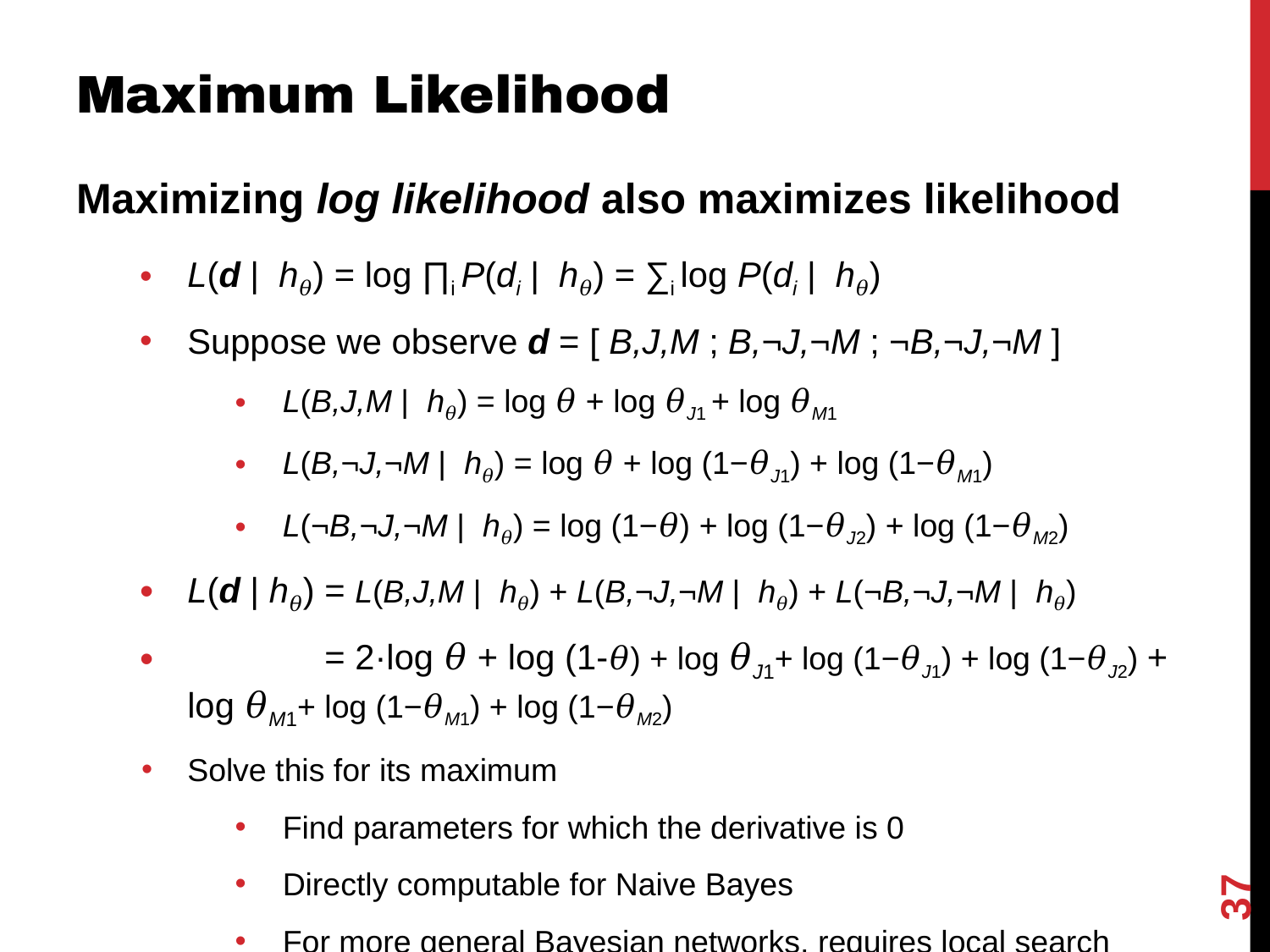

# Maximum Likelihood
Maximizing log likelihood also maximizes likelihood
L(d |  h𝜃) = log ∏i P(di |  h𝜃) = ∑i log P(di |  h𝜃)
Suppose we observe d = [ B,J,M ; B,¬J,¬M ; ¬B,¬J,¬M ]
L(B,J,M |  h𝜃) = log 𝜃 + log 𝜃J1 + log 𝜃M1
L(B,¬J,¬M |  h𝜃) = log 𝜃 + log (1−𝜃J1) + log (1−𝜃M1)
L(¬B,¬J,¬M |  h𝜃) = log (1−𝜃) + log (1−𝜃J2) + log (1−𝜃M2)
L(d | h𝜃) = L(B,J,M |  h𝜃) + L(B,¬J,¬M |  h𝜃) + L(¬B,¬J,¬M |  h𝜃)
L(d | h𝜃) = 2·log 𝜃 + log (1-𝜃) + log 𝜃J1+ log (1−𝜃J1) + log (1−𝜃J2) + log 𝜃M1+ log (1−𝜃M1) + log (1−𝜃M2)
Solve this for its maximum
Find parameters for which the derivative is 0
Directly computable for Naive Bayes
For more general Bayesian networks, requires local search
37